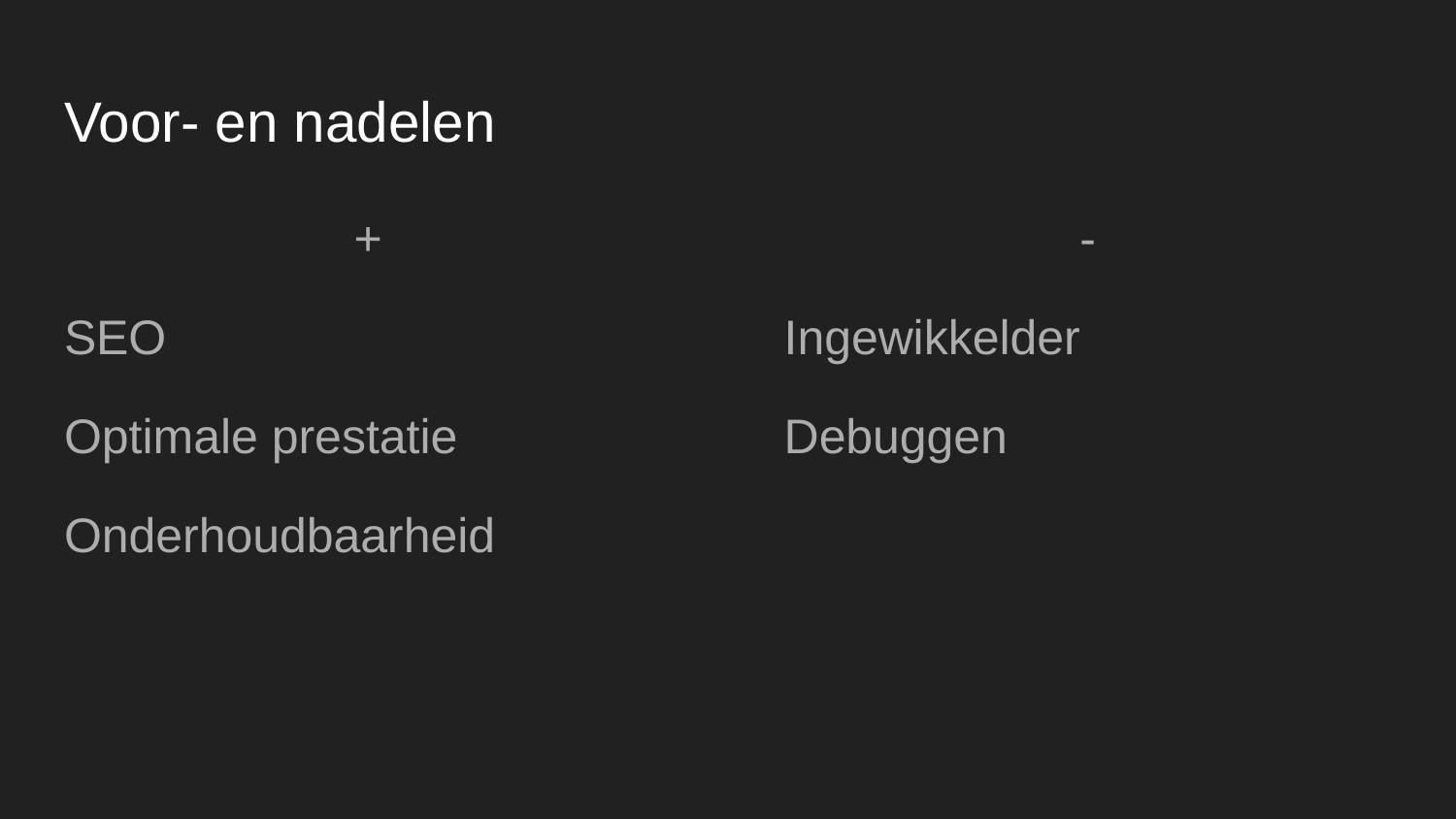

# Voor- en nadelen
+
SEO
Optimale prestatie
Onderhoudbaarheid

-
Ingewikkelder
Debuggen